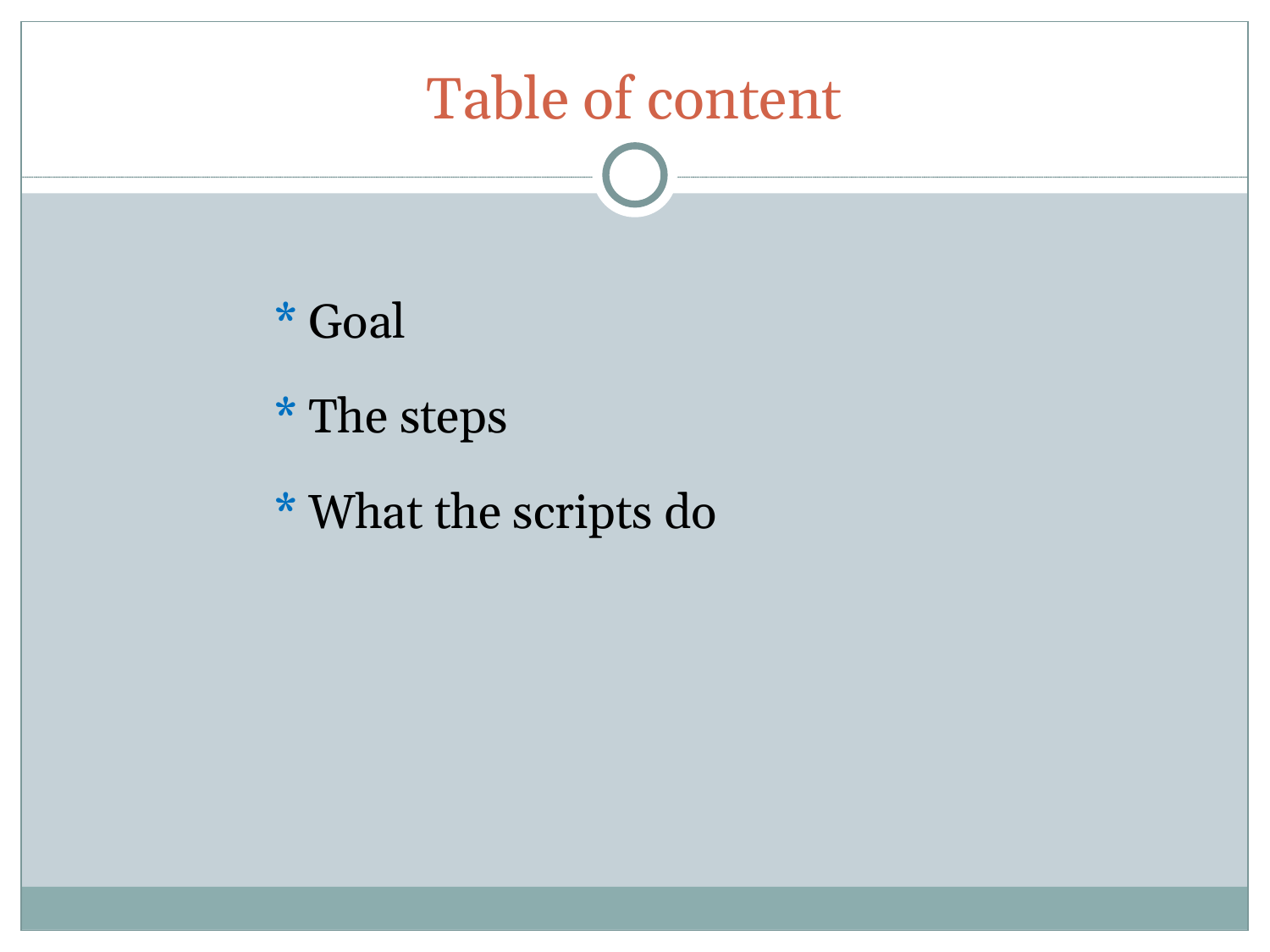

Table of content

	* Goal

	* The steps

	* What the scripts do